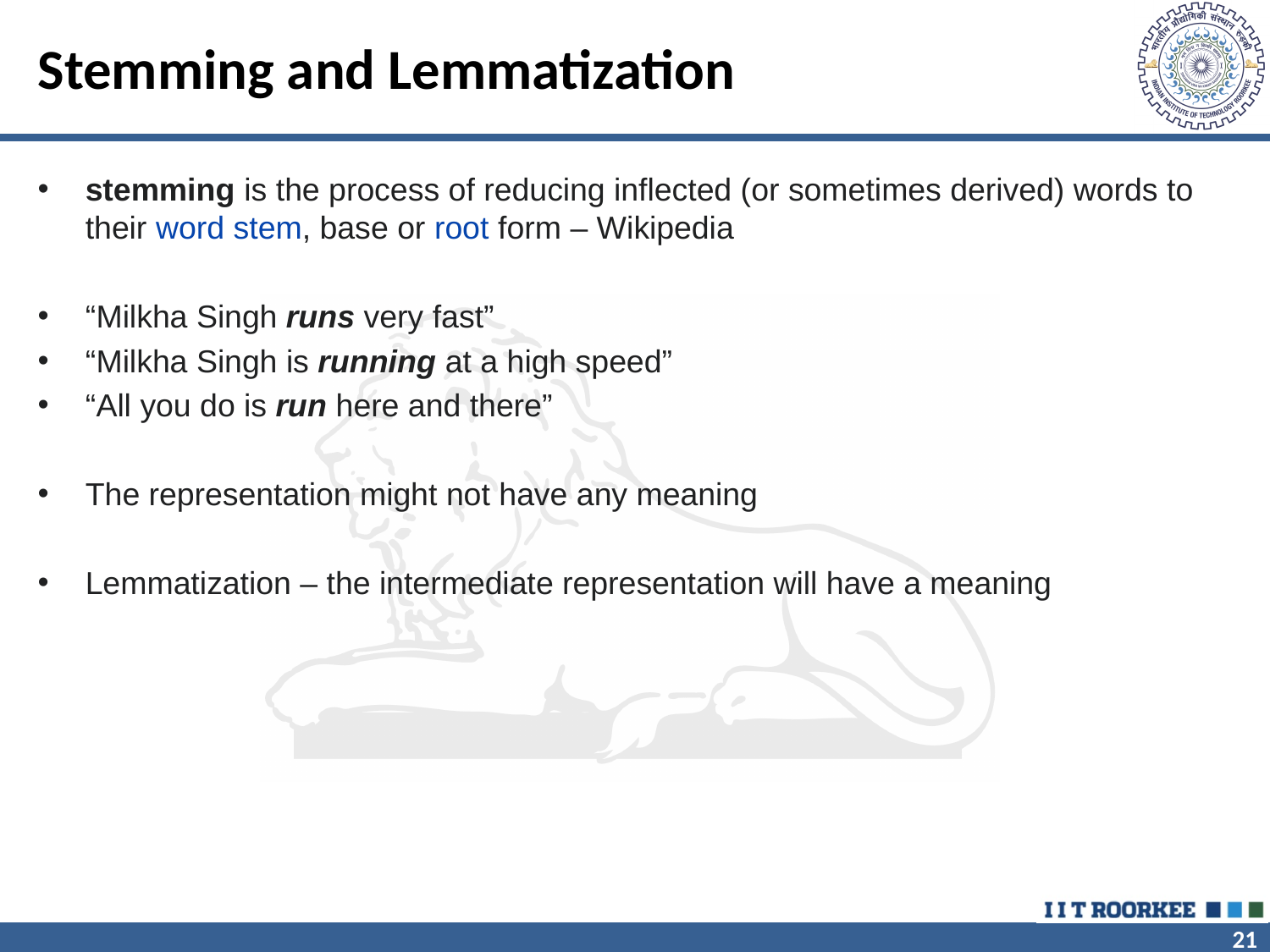

# Stemming and Lemmatization
stemming is the process of reducing inflected (or sometimes derived) words to their word stem, base or root form – Wikipedia

“Milkha Singh runs very fast”
“Milkha Singh is running at a high speed”
“All you do is run here and there”

The representation might not have any meaning

Lemmatization – the intermediate representation will have a meaning